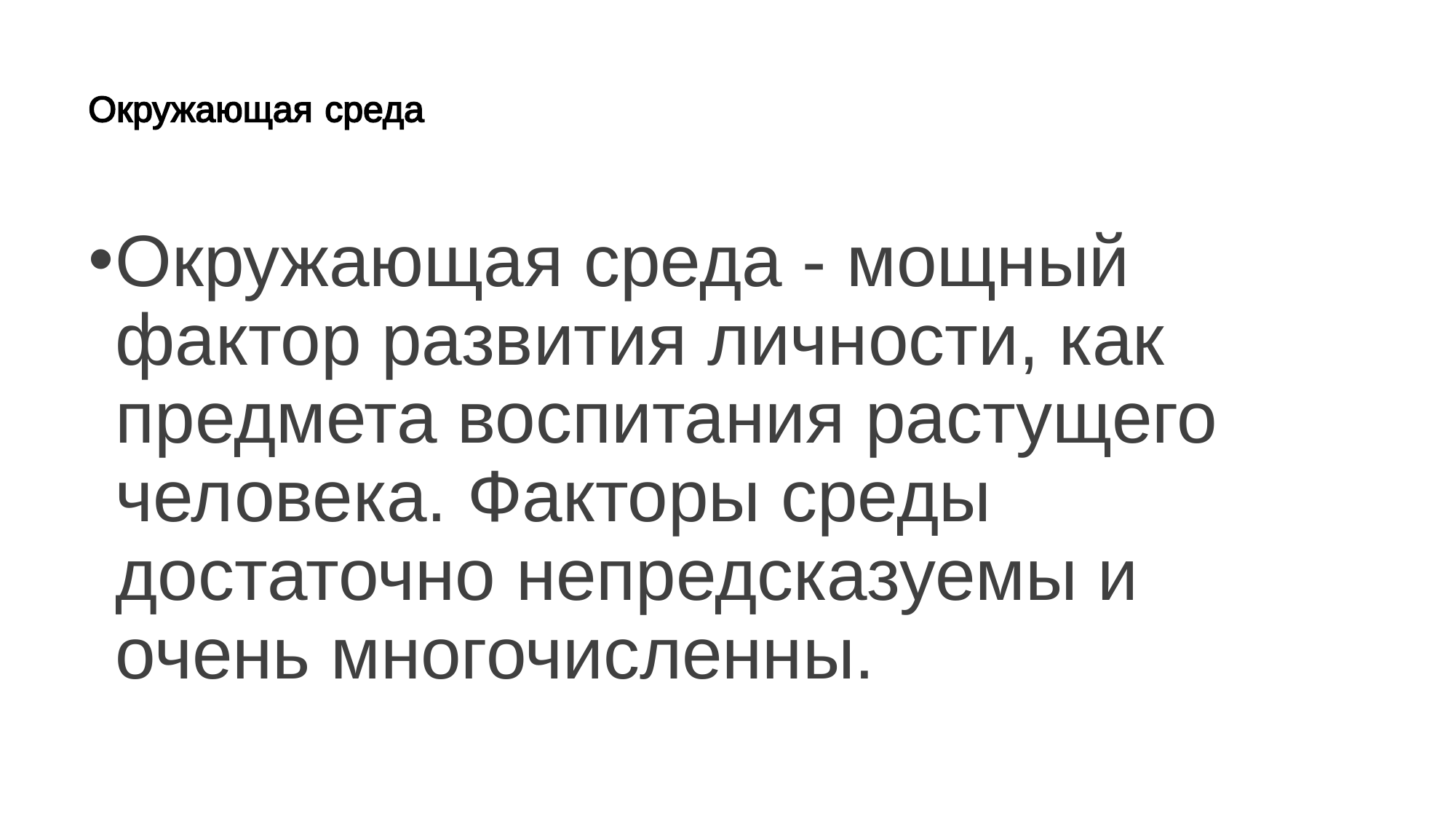

# Окружающая среда
Окружающая среда - мощный фактор развития личности, как предмета воспитания растущего человека. Факторы среды достаточно непредсказуемы и очень многочисленны.